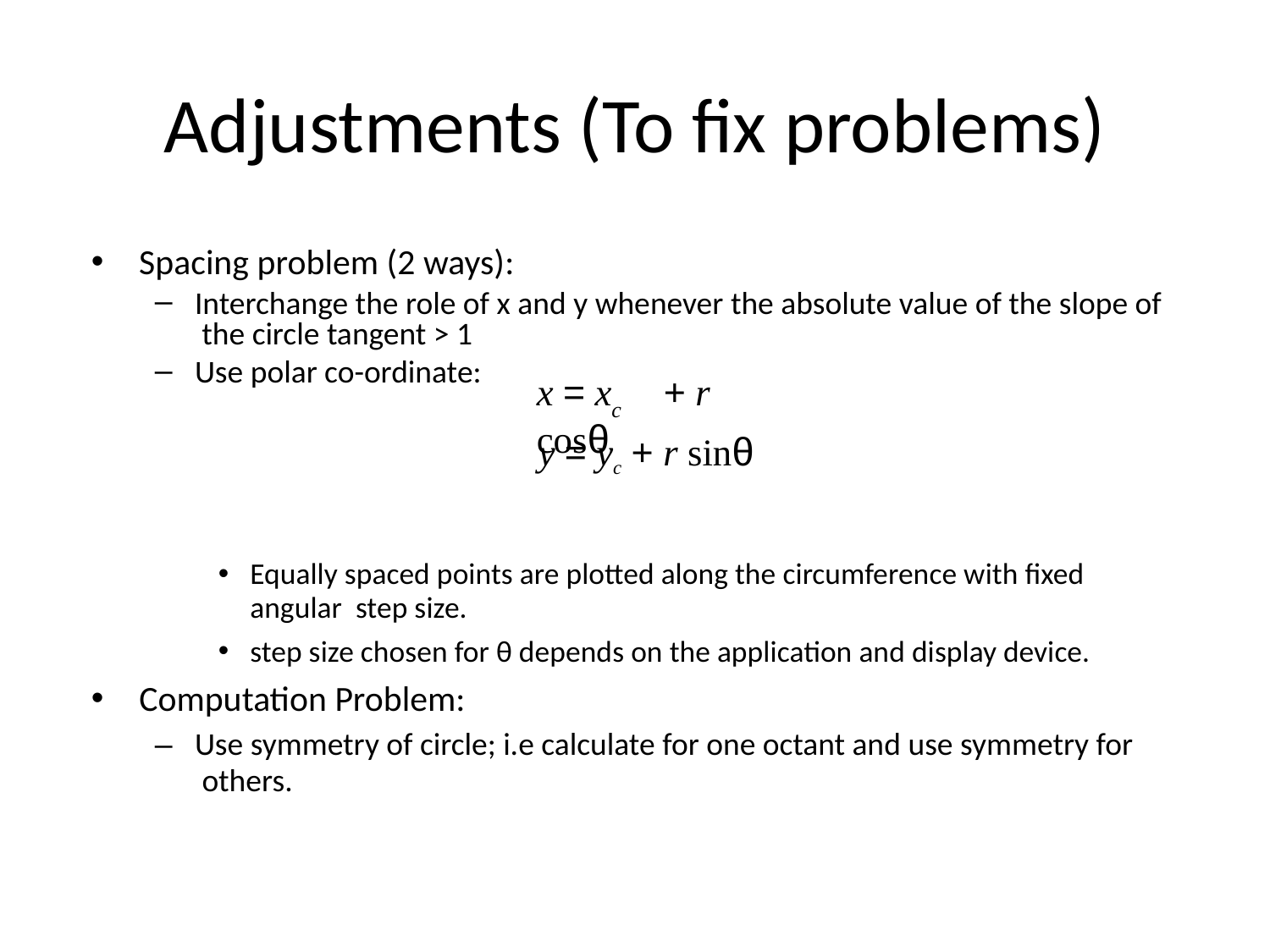

# Adjustments (To fix problems)
Spacing problem (2 ways):
Interchange the role of x and y whenever the absolute value of the slope of  the circle tangent > 1
Use polar co-ordinate:
x = x	+ r cosθ
c
y = yc  + r sinθ
Equally spaced points are plotted along the circumference with fixed angular  step size.
step size chosen for θ depends on the application and display device.
Computation Problem:
–	Use symmetry of circle; i.e calculate for one octant and use symmetry for  others.